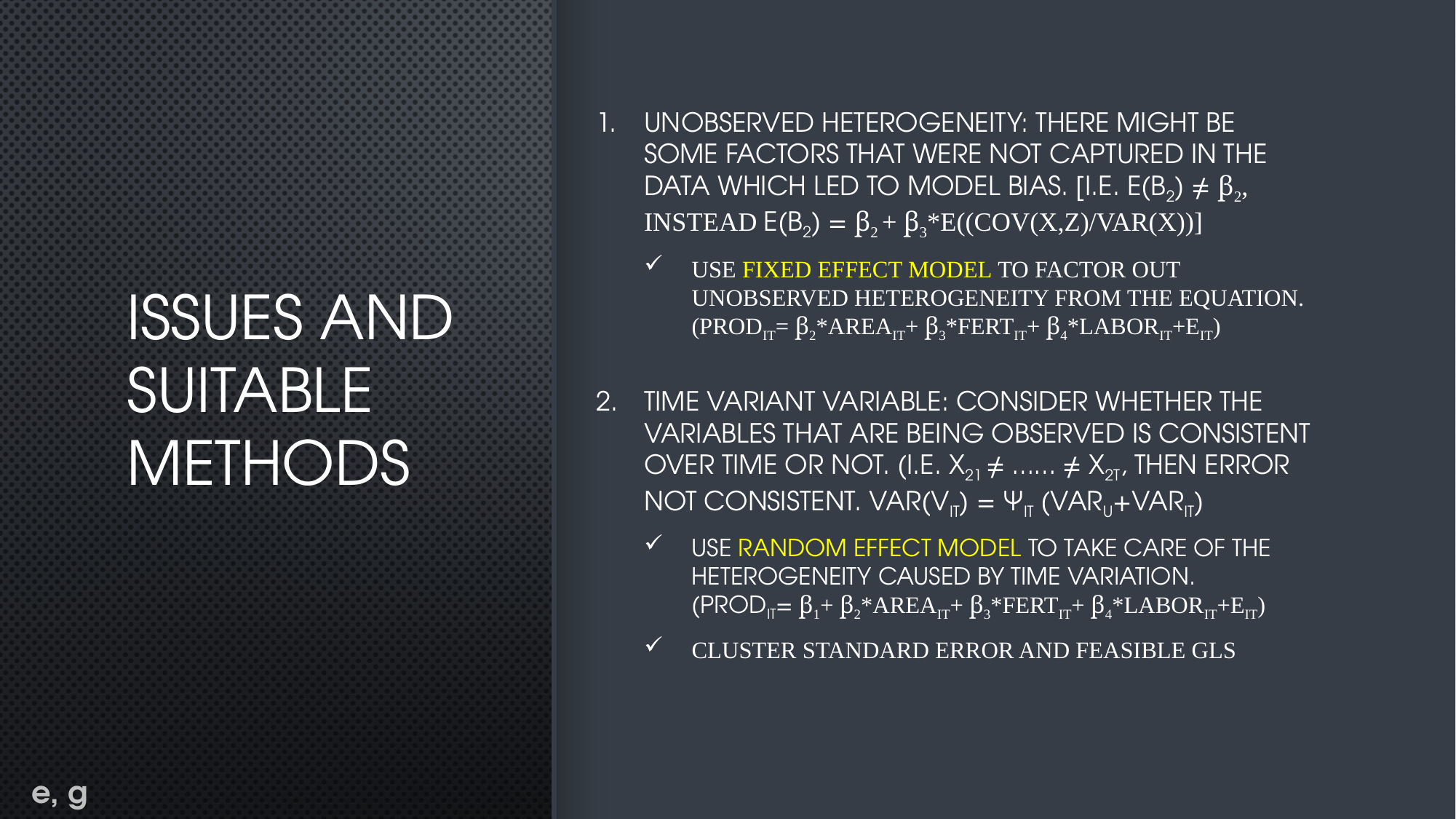

# Issues and Suitable Methods
Unobserved Heterogeneity: There might be some factors that were not captured in the data which led to model bias. [i.e. E(b2) ≠ ꞵ2, instead E(b2) = ꞵ2 + ꞵ3*E((cov(x,z)/var(x))]
Use Fixed Effect Model to factor out unobserved heterogeneity from the equation. (prodit= ꞵ2*areait+ ꞵ3*fertit+ ꞵ4*laborit+eit)
Time Variant Variable: Consider whether the variables that are being observed is consistent over time or not. (i.e. x21 ≠ …… ≠ x2t, then error not consistent. Var(vit) = ψit (varu+varit)
Use random effect model to take care of the heterogeneity caused by time variation. 	    (prodit= ꞵ1+ ꞵ2*areait+ ꞵ3*fertit+ ꞵ4*laborit+eit)
Cluster Standard Error and Feasible GLS

e, g